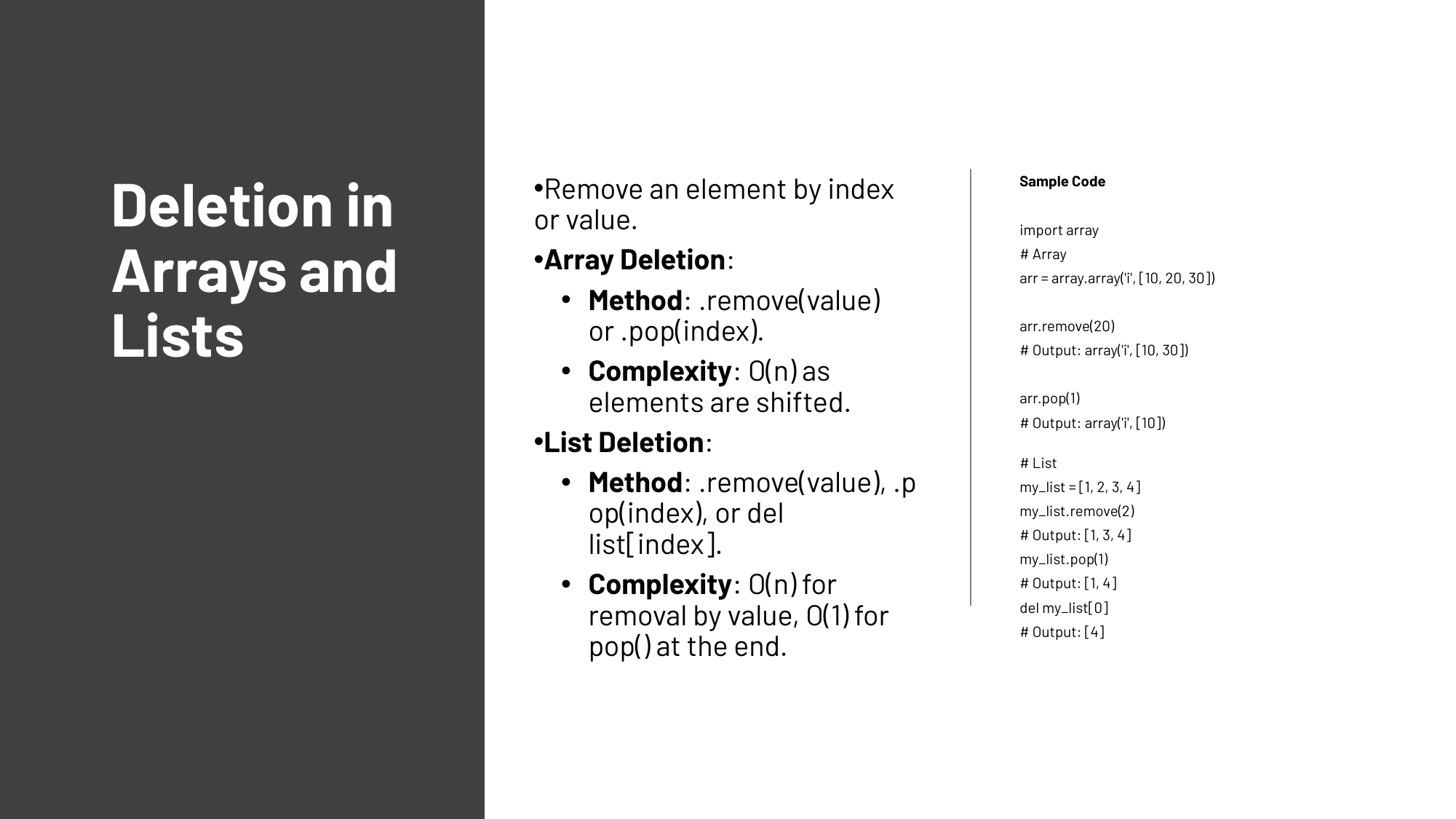

# Deletion in Arrays and Lists
Remove an element by index or value.
Array Deletion:
Method: .remove(value) or .pop(index).
Complexity: O(n) as elements are shifted.
List Deletion:
Method: .remove(value), .pop(index), or del list[index].
Complexity: O(n) for removal by value, O(1) for pop() at the end.

Sample Code

import array
# Array
arr = array.array('i', [10, 20, 30])

arr.remove(20)
# Output: array('i', [10, 30])

arr.pop(1)
# Output: array('i', [10])
# List
my_list = [1, 2, 3, 4]
my_list.remove(2)
# Output: [1, 3, 4]
my_list.pop(1)
# Output: [1, 4]
del my_list[0]
# Output: [4]